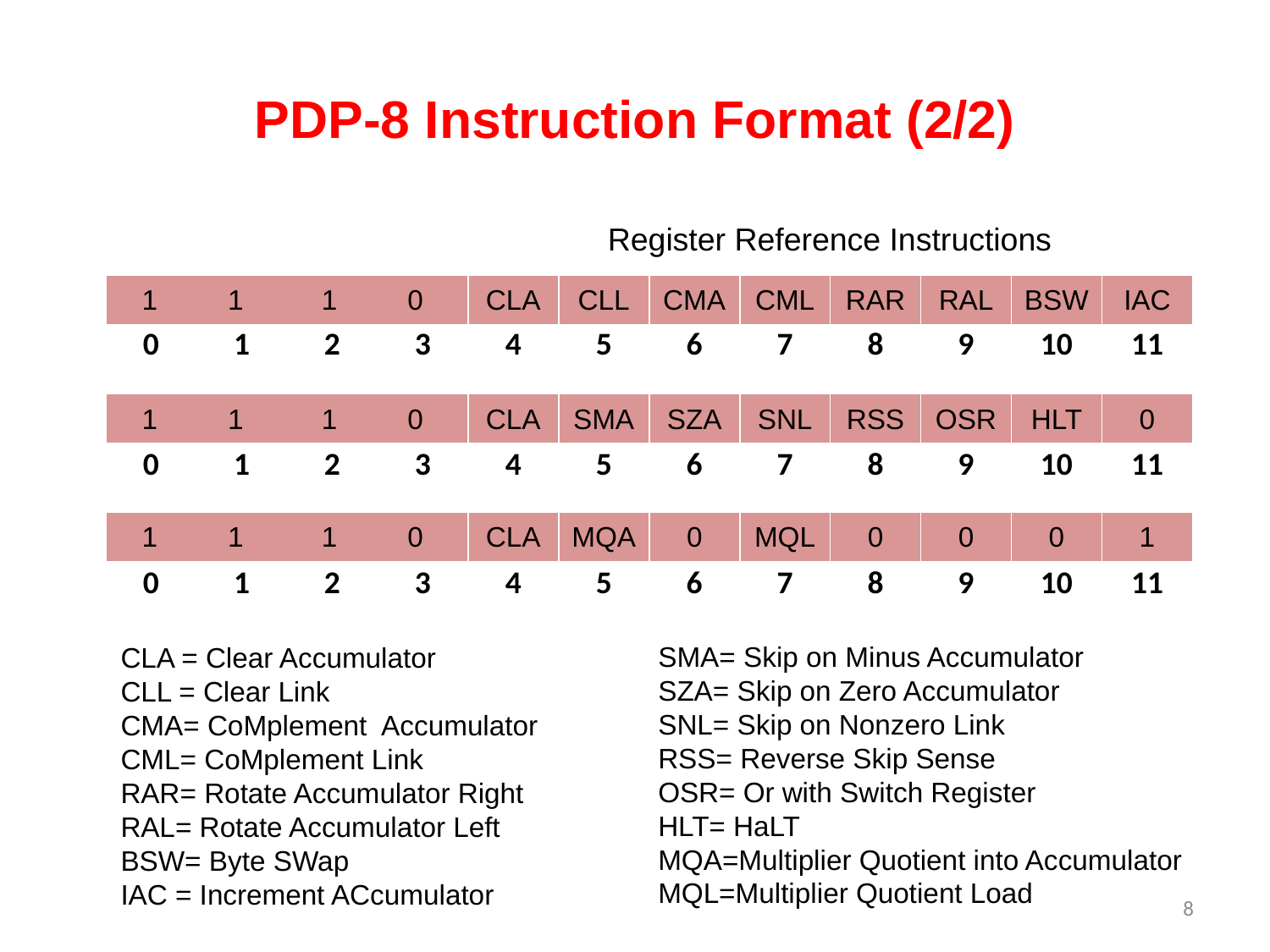

# PDP-8 Instruction Format (2/2)
Register Reference Instructions
| 1 1 1 0 | CLA | CLL | CMA | CML | RAR | RAL | BSW | IAC |
| --- | --- | --- | --- | --- | --- | --- | --- | --- |
| 0 | 1 | 2 | 3 | 4 | 5 | 6 | 7 | 8 | 9 | 10 | 11 |
| --- | --- | --- | --- | --- | --- | --- | --- | --- | --- | --- | --- |
| 1 1 1 0 | CLA | SMA | SZA | SNL | RSS | OSR | HLT | 0 |
| --- | --- | --- | --- | --- | --- | --- | --- | --- |
| 0 | 1 | 2 | 3 | 4 | 5 | 6 | 7 | 8 | 9 | 10 | 11 |
| --- | --- | --- | --- | --- | --- | --- | --- | --- | --- | --- | --- |
| 1 1 1 0 | CLA | MQA | 0 | MQL | 0 | 0 | 0 | 1 |
| --- | --- | --- | --- | --- | --- | --- | --- | --- |
| 0 | 1 | 2 | 3 | 4 | 5 | 6 | 7 | 8 | 9 | 10 | 11 |
| --- | --- | --- | --- | --- | --- | --- | --- | --- | --- | --- | --- |
SMA= Skip on Minus Accumulator
SZA= Skip on Zero Accumulator
SNL= Skip on Nonzero Link
RSS= Reverse Skip Sense
OSR= Or with Switch Register
HLT= HaLT
MQA=Multiplier Quotient into Accumulator
MQL=Multiplier Quotient Load
CLA = Clear Accumulator
CLL = Clear Link
CMA= CoMplement  Accumulator
CML= CoMplement Link
RAR= Rotate Accumulator Right
RAL= Rotate Accumulator Left
BSW= Byte SWap
IAC = Increment ACcumulator
8